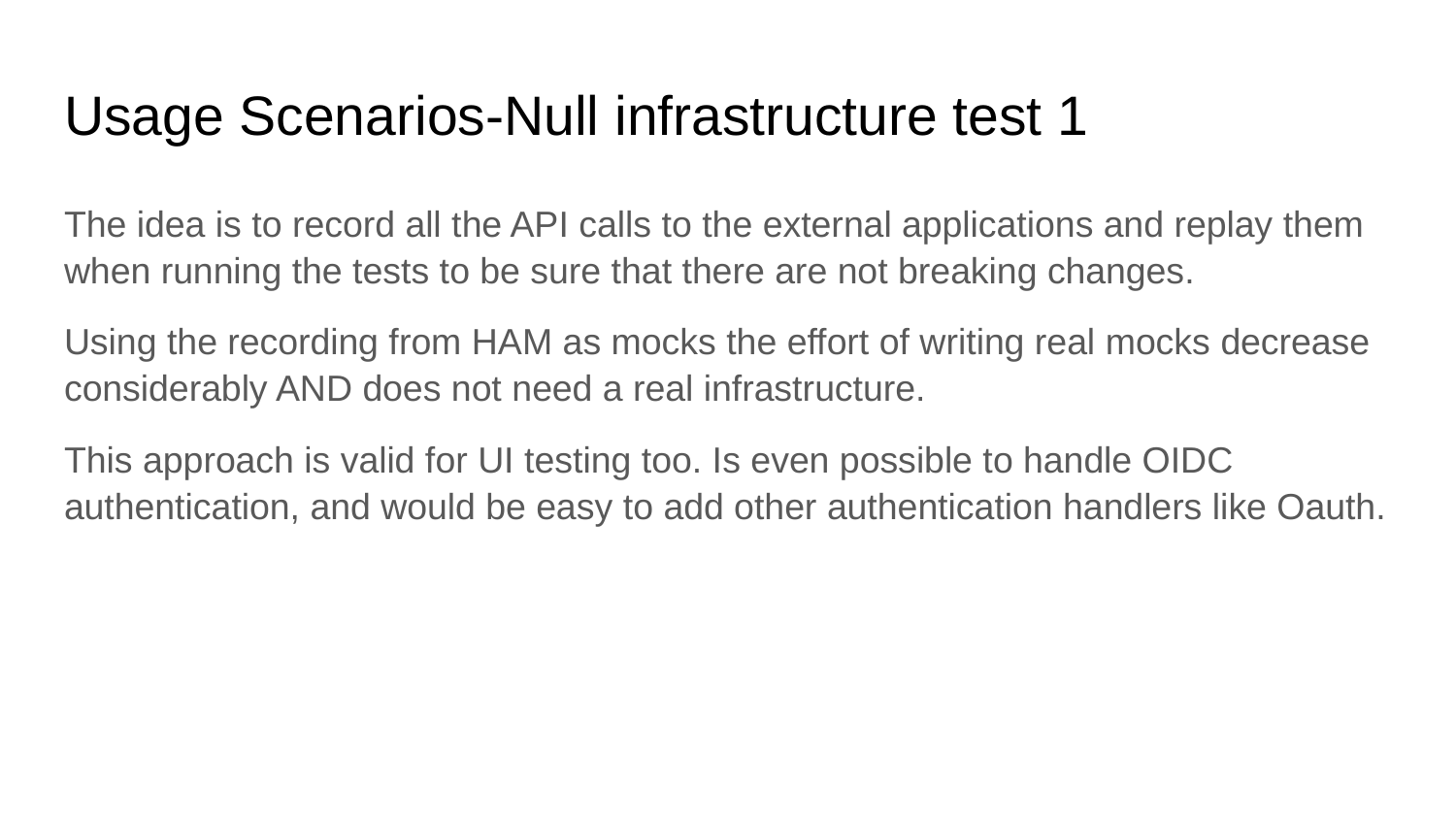

# Usage Scenarios-Null infrastructure test 1
The idea is to record all the API calls to the external applications and replay them when running the tests to be sure that there are not breaking changes.
Using the recording from HAM as mocks the effort of writing real mocks decrease considerably AND does not need a real infrastructure.
This approach is valid for UI testing too. Is even possible to handle OIDC authentication, and would be easy to add other authentication handlers like Oauth.